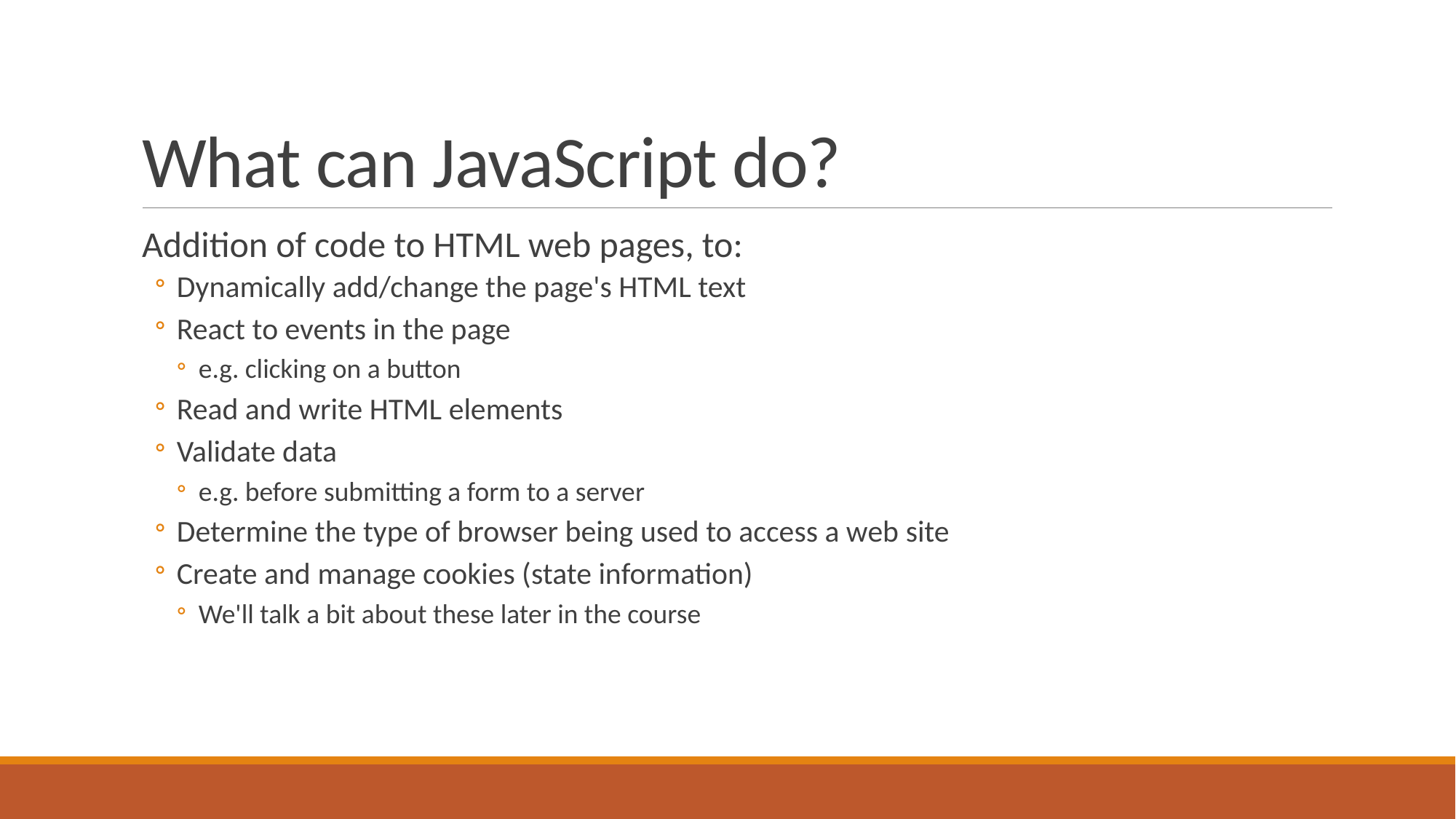

# What can JavaScript do?
Addition of code to HTML web pages, to:
Dynamically add/change the page's HTML text
React to events in the page
e.g. clicking on a button
Read and write HTML elements
Validate data
e.g. before submitting a form to a server
Determine the type of browser being used to access a web site
Create and manage cookies (state information)
We'll talk a bit about these later in the course